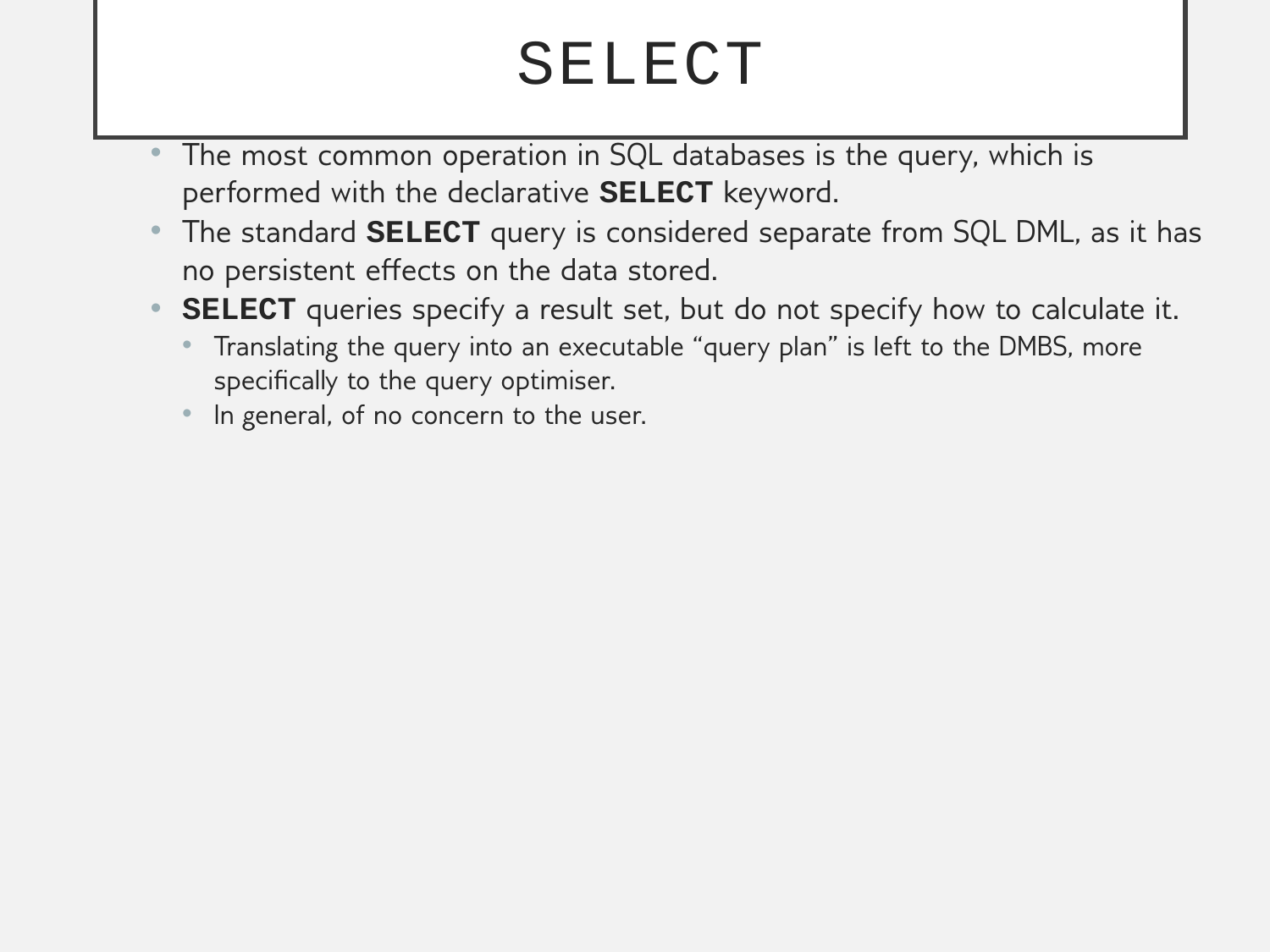

# SELECT
The most common operation in SQL databases is the query, which is performed with the declarative SELECT keyword.
The standard SELECT query is considered separate from SQL DML, as it has no persistent effects on the data stored.
SELECT queries specify a result set, but do not specify how to calculate it.
Translating the query into an executable “query plan” is left to the DMBS, more specifically to the query optimiser.
In general, of no concern to the user.